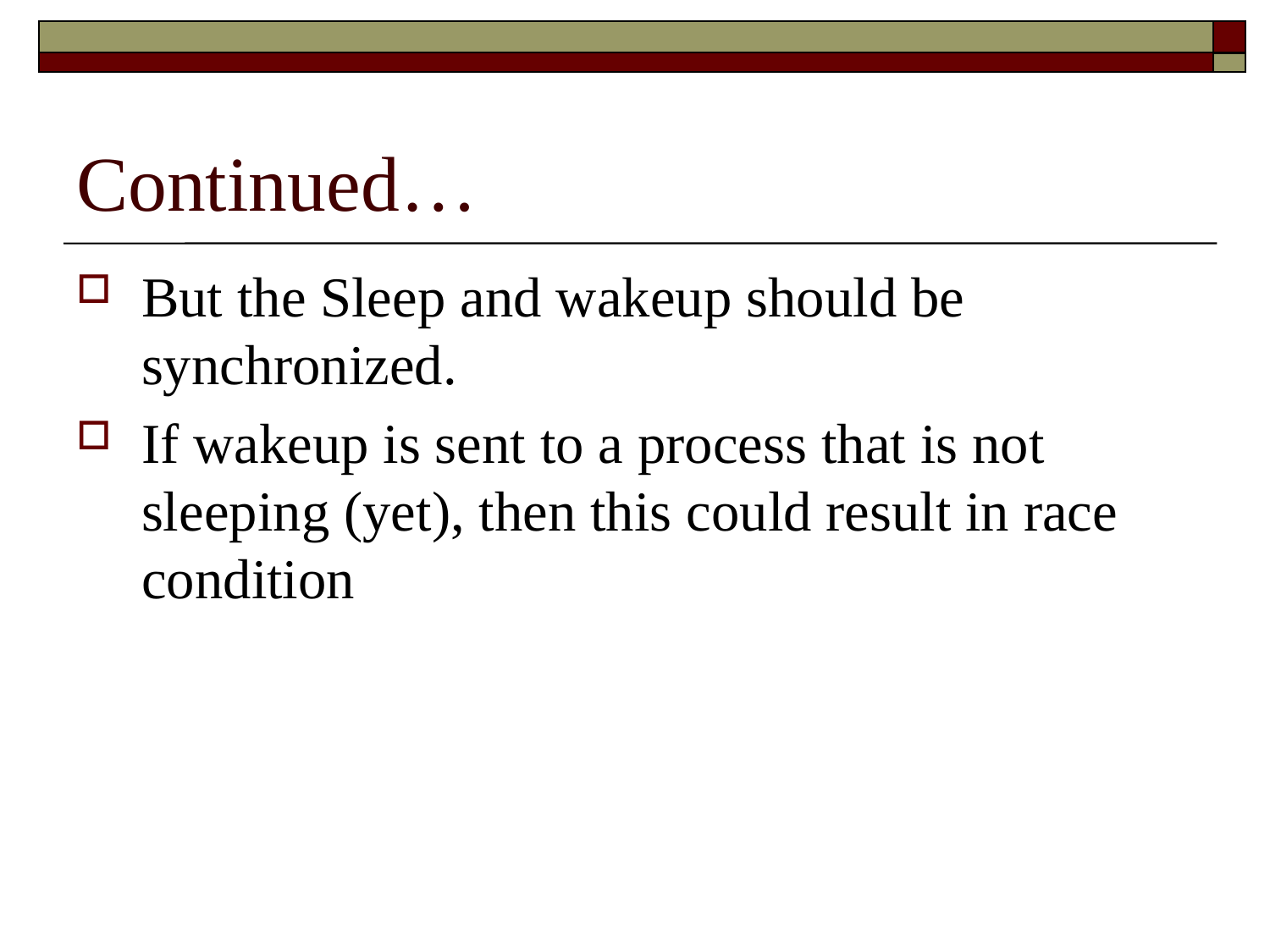

# Continued…
But the Sleep and wakeup should be synchronized.
If wakeup is sent to a process that is not sleeping (yet), then this could result in race condition